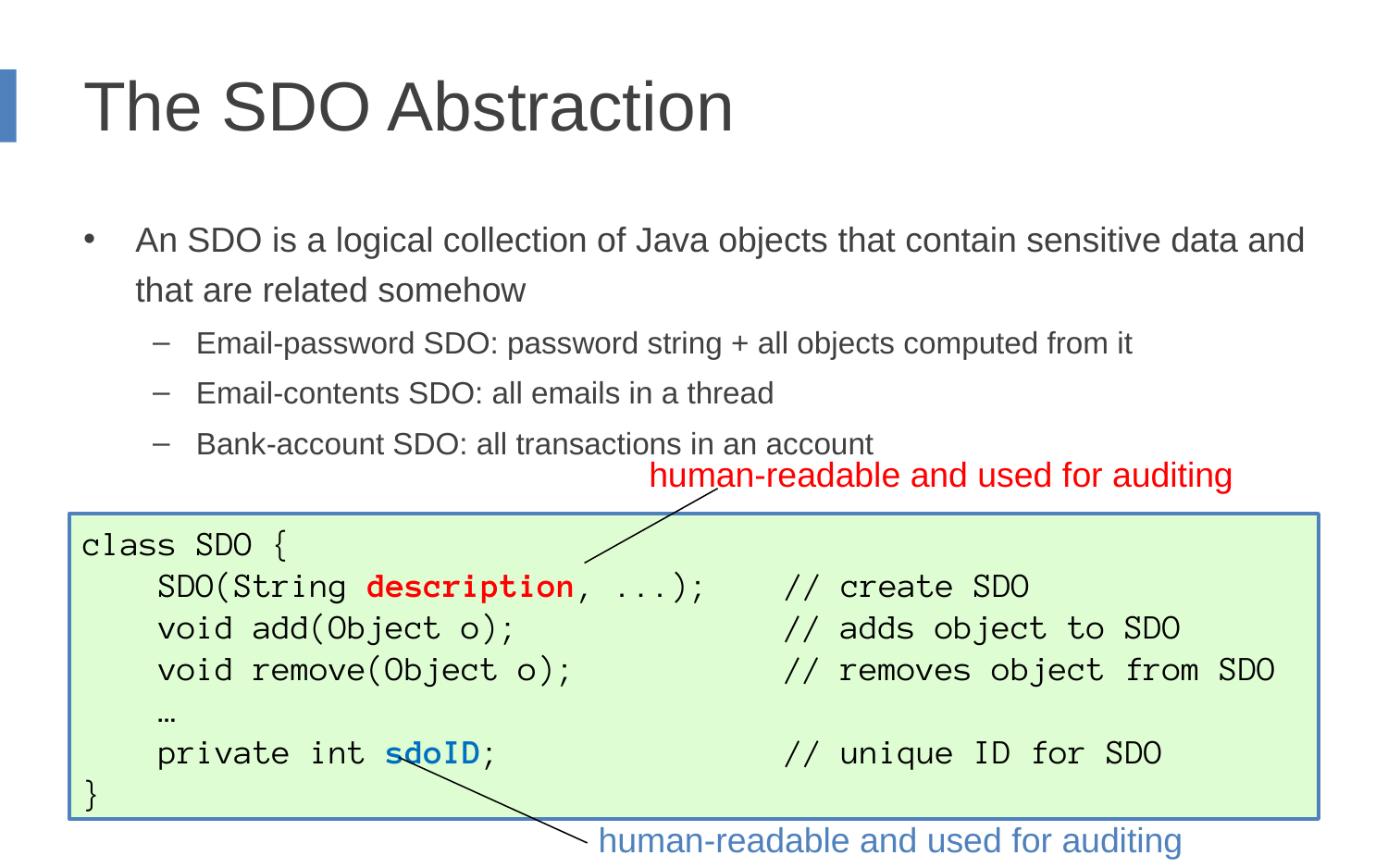

# The SDO Abstraction
An SDO is a logical collection of Java objects that contain sensitive data and that are related somehow
Email-password SDO: password string + all objects computed from it
Email-contents SDO: all emails in a thread
Bank-account SDO: all transactions in an account

human-readable and used for auditing
class SDO {
    SDO(String description, ...);    // create SDO
    void add(Object o);              // adds object to SDO
    void remove(Object o);           // removes object from SDO
    …
    private int sdoID;               // unique ID for SDO
}
human-readable and used for auditing